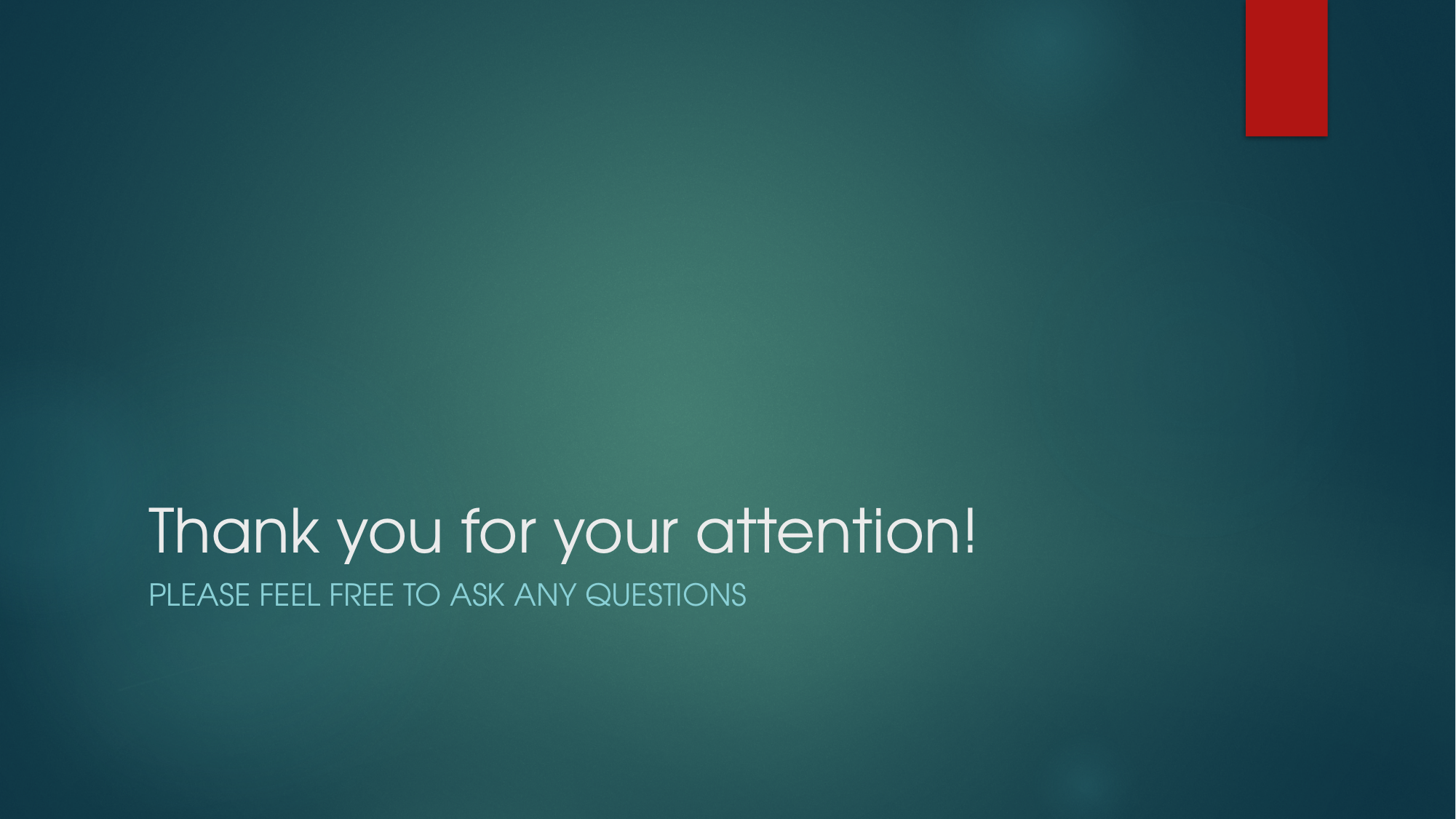

# Thank you for your attention!
Please Feel free to ask any questions